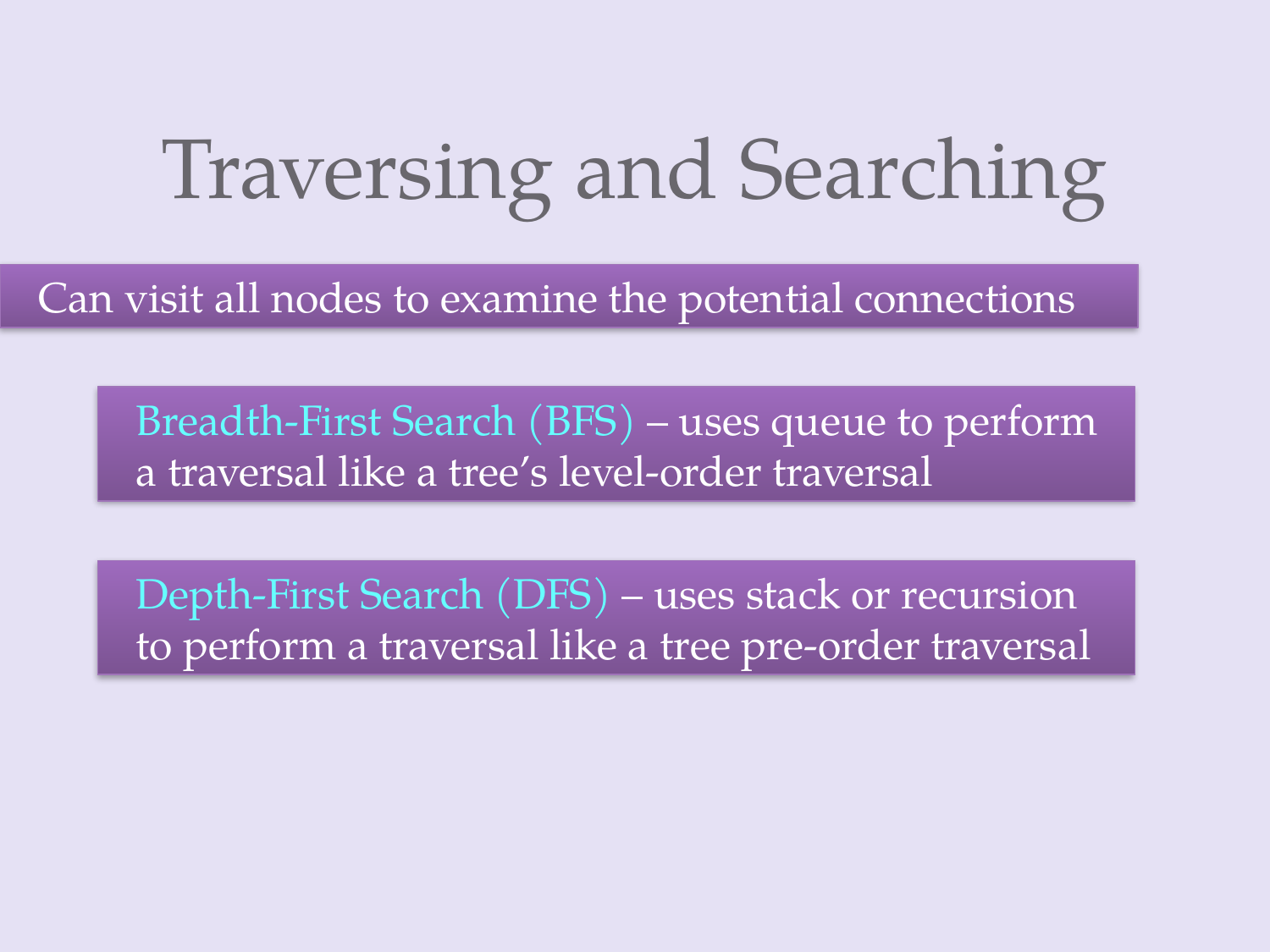

# Traversing and Searching
Can visit all nodes to examine the potential connections
Breadth-First Search (BFS) – uses queue to perform a traversal like a tree’s level-order traversal
Depth-First Search (DFS) – uses stack or recursion to perform a traversal like a tree pre-order traversal